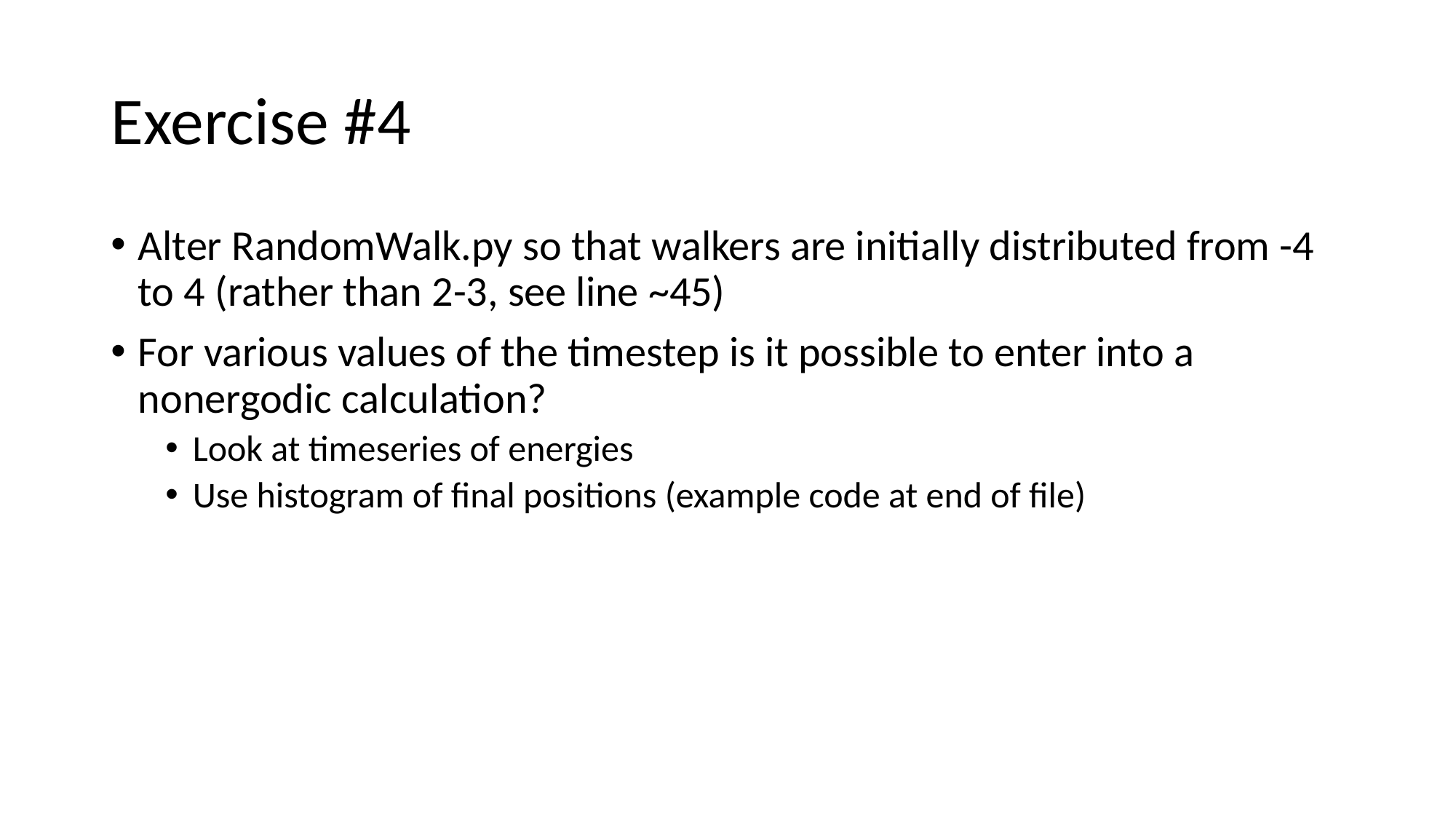

# Exercise #4
Alter RandomWalk.py so that walkers are initially distributed from -4 to 4 (rather than 2-3, see line ~45)
For various values of the timestep is it possible to enter into a nonergodic calculation?
Look at timeseries of energies
Use histogram of final positions (example code at end of file)